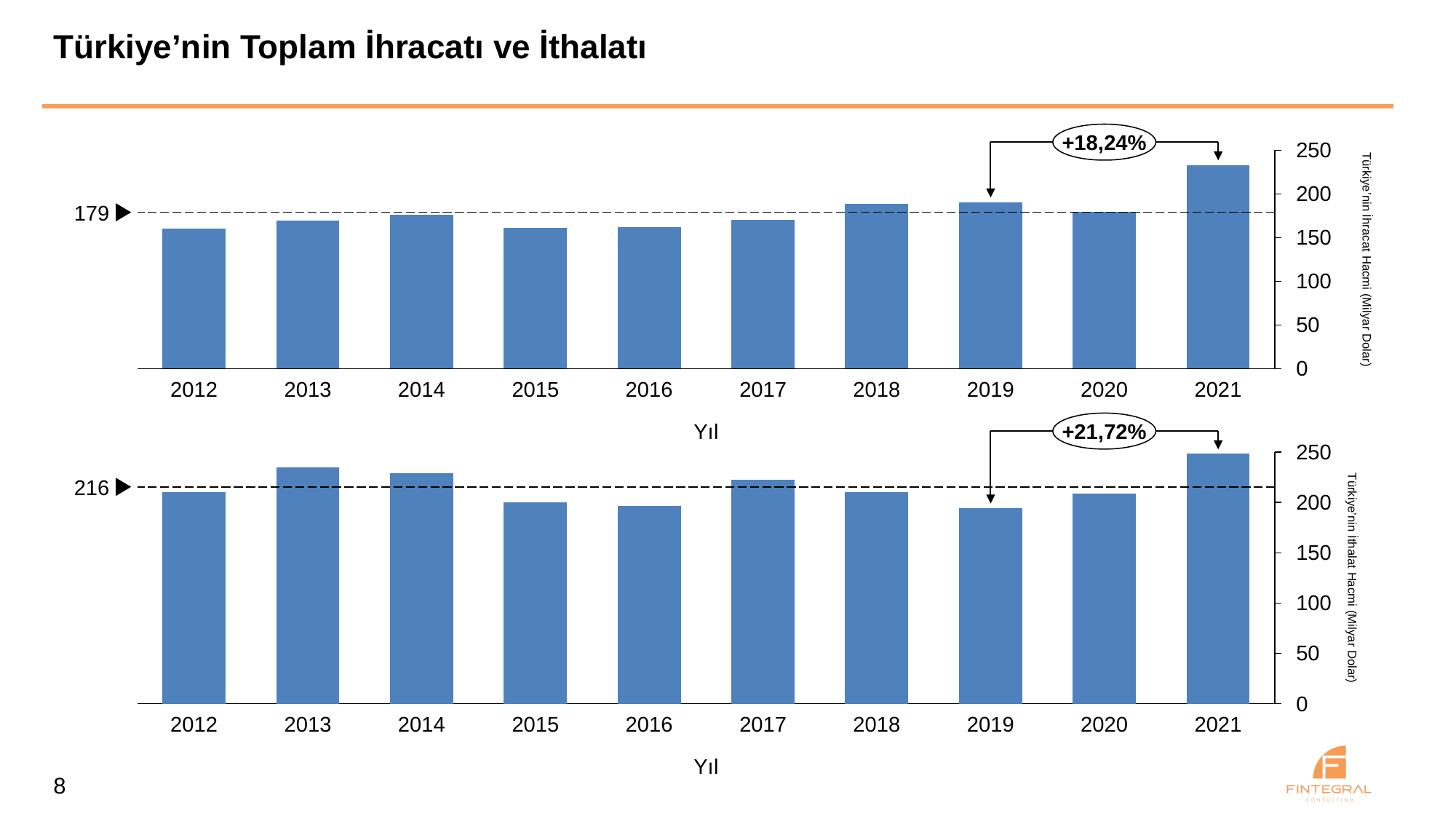

# Türkiye’nin Toplam İhracatı ve İthalatı
+18,24%
250

### Chart

| Category |  |
|---|---|
Türkiye’nin İhracat Hacmi (Milyar Dolar)

200
179

150
100
50
0
2012
2013
2014
2015
2016
2017
2018
2019
2020
2021
+21,72%
Yıl
250

### Chart

| Category |  |
|---|---|
216

Türkiye’nin İthalat Hacmi (Milyar Dolar)
200
150
100
50
0
2012
2013
2014
2015
2016
2017
2018
2019
2020
2021
Yıl